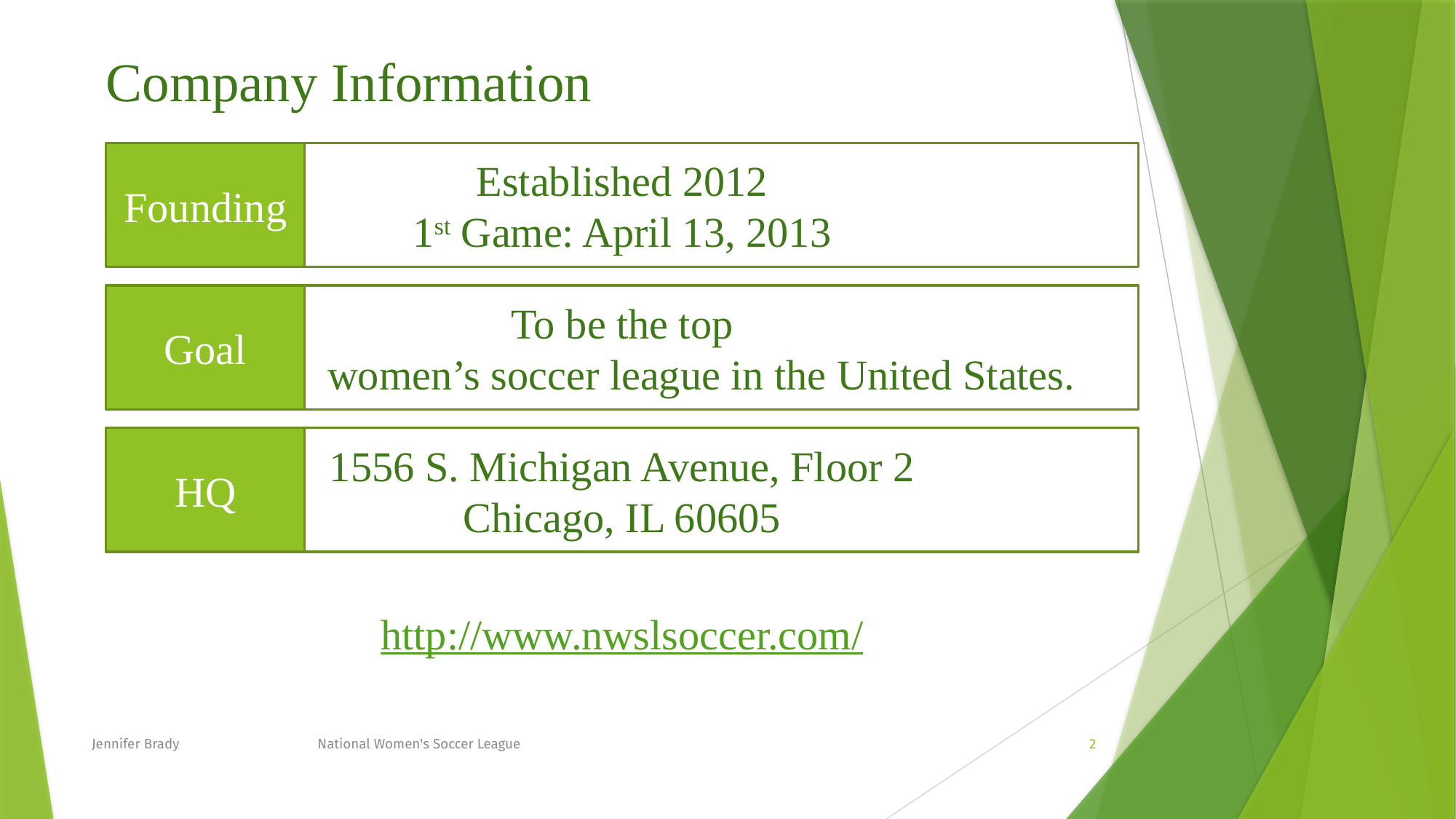

Company Information
Founding
Established 2012
1st Game: April 13, 2013
To be the top
                women’s soccer league in the United States.
Goal
HQ
1556 S. Michigan Avenue, Floor 2
Chicago, IL 60605
http://www.nwslsoccer.com/

Jennifer Brady                                      National Women's Soccer League
2